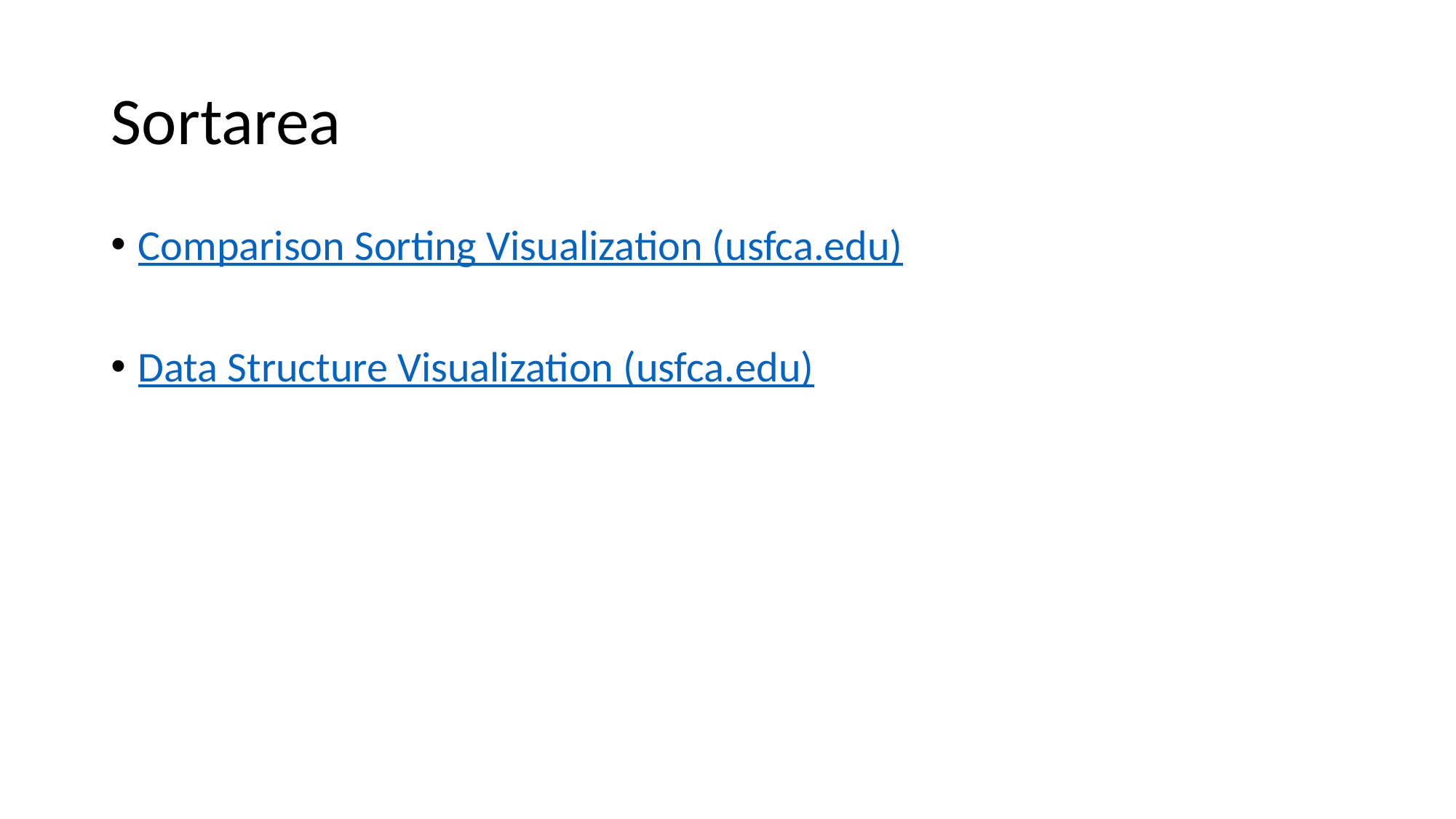

# Sortarea
Comparison Sorting Visualization (usfca.edu)

Data Structure Visualization (usfca.edu)